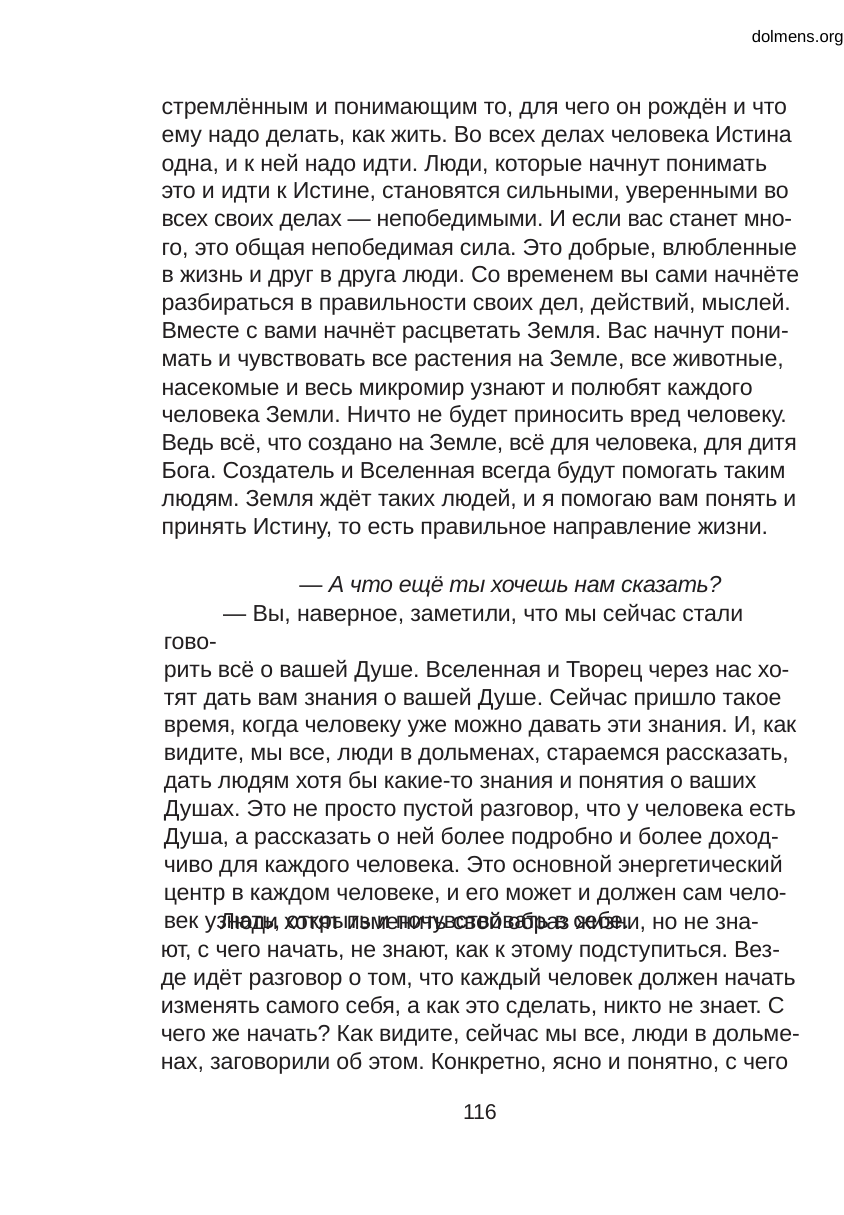

dolmens.org

стремлённым и понимающим то, для чего он рождён и что
ему надо делать, как жить. Во всех делах человека Истина
одна, и к ней надо идти. Люди, которые начнут понимать
это и идти к Истине, становятся сильными, уверенными во
всех своих делах — непобедимыми. И если вас станет мно-
го, это общая непобедимая сила. Это добрые, влюбленные
в жизнь и друг в друга люди. Со временем вы сами начнёте
разбираться в правильности своих дел, действий, мыслей.
Вместе с вами начнёт расцветать Земля. Вас начнут пони-
мать и чувствовать все растения на Земле, все животные,
насекомые и весь микромир узнают и полюбят каждого
человека Земли. Ничто не будет приносить вред человеку.
Ведь всё, что создано на Земле, всё для человека, для дитя
Бога. Создатель и Вселенная всегда будут помогать таким
людям. Земля ждёт таких людей, и я помогаю вам понять и
принять Истину, то есть правильное направление жизни.

— А что ещё ты хочешь нам сказать?

— Вы, наверное, заметили, что мы сейчас стали гово-
рить всё о вашей Душе. Вселенная и Творец через нас хо-
тят дать вам знания о вашей Душе. Сейчас пришло такое
время, когда человеку уже можно давать эти знания. И, как
видите, мы все, люди в дольменах, стараемся рассказать,
дать людям хотя бы какие-то знания и понятия о ваших
Душах. Это не просто пустой разговор, что у человека есть
Душа, а рассказать о ней более подробно и более доход-
чиво для каждого человека. Это основной энергетический
центр в каждом человеке, и его может и должен сам чело-
век узнать, открыть и почувствовать в себе.

Люди хотят изменить свой образ жизни, но не зна-
ют, с чего начать, не знают, как к этому подступиться. Вез-
де идёт разговор о том, что каждый человек должен начать
изменять самого себя, а как это сделать, никто не знает. С
чего же начать? Как видите, сейчас мы все, люди в дольме-
нах, заговорили об этом. Конкретно, ясно и понятно, с чего

116